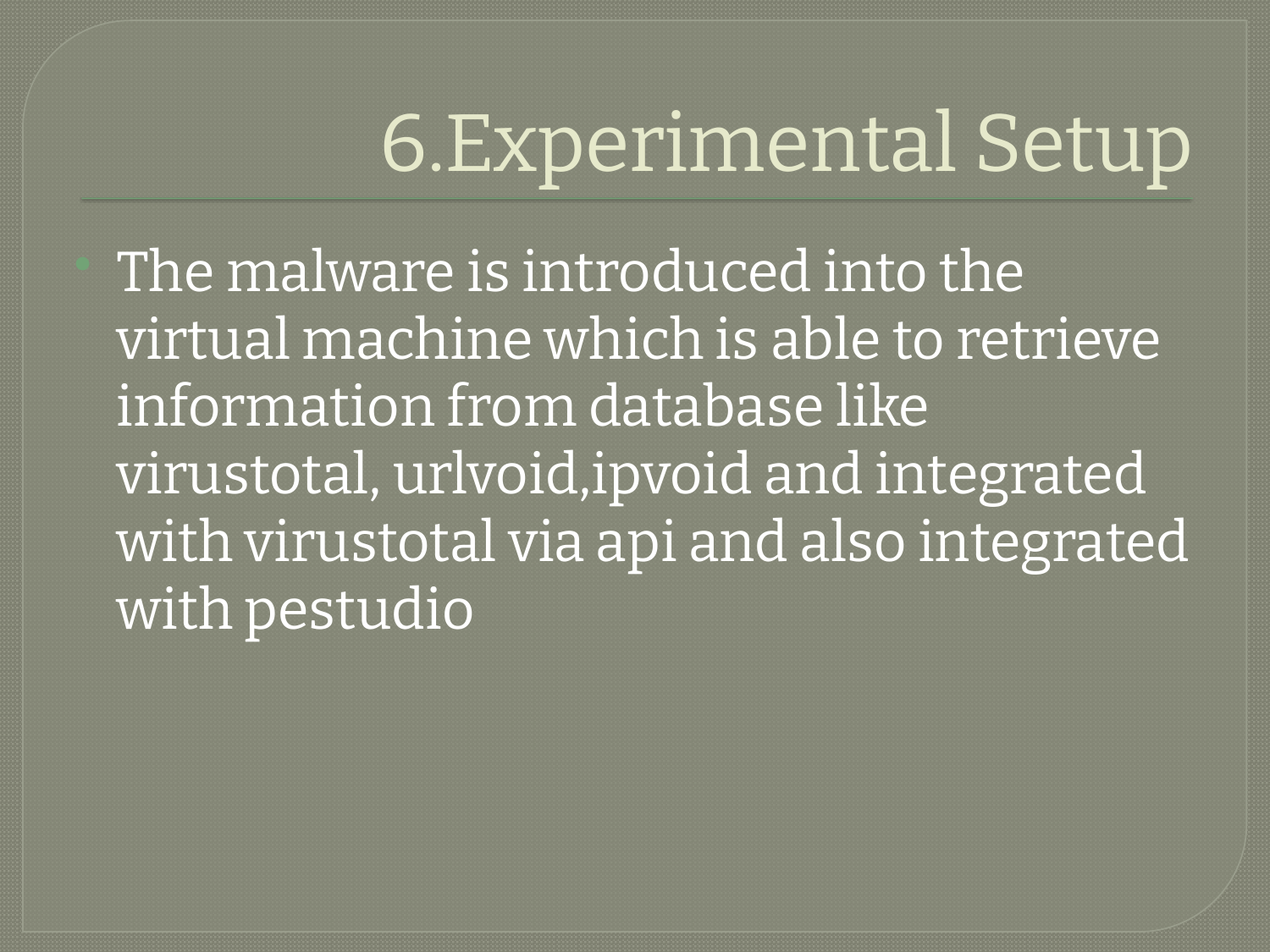

# 6.Experimental Setup
The malware is introduced into the virtual machine which is able to retrieve information from database like virustotal, urlvoid,ipvoid and integrated with virustotal via api and also integrated with pestudio